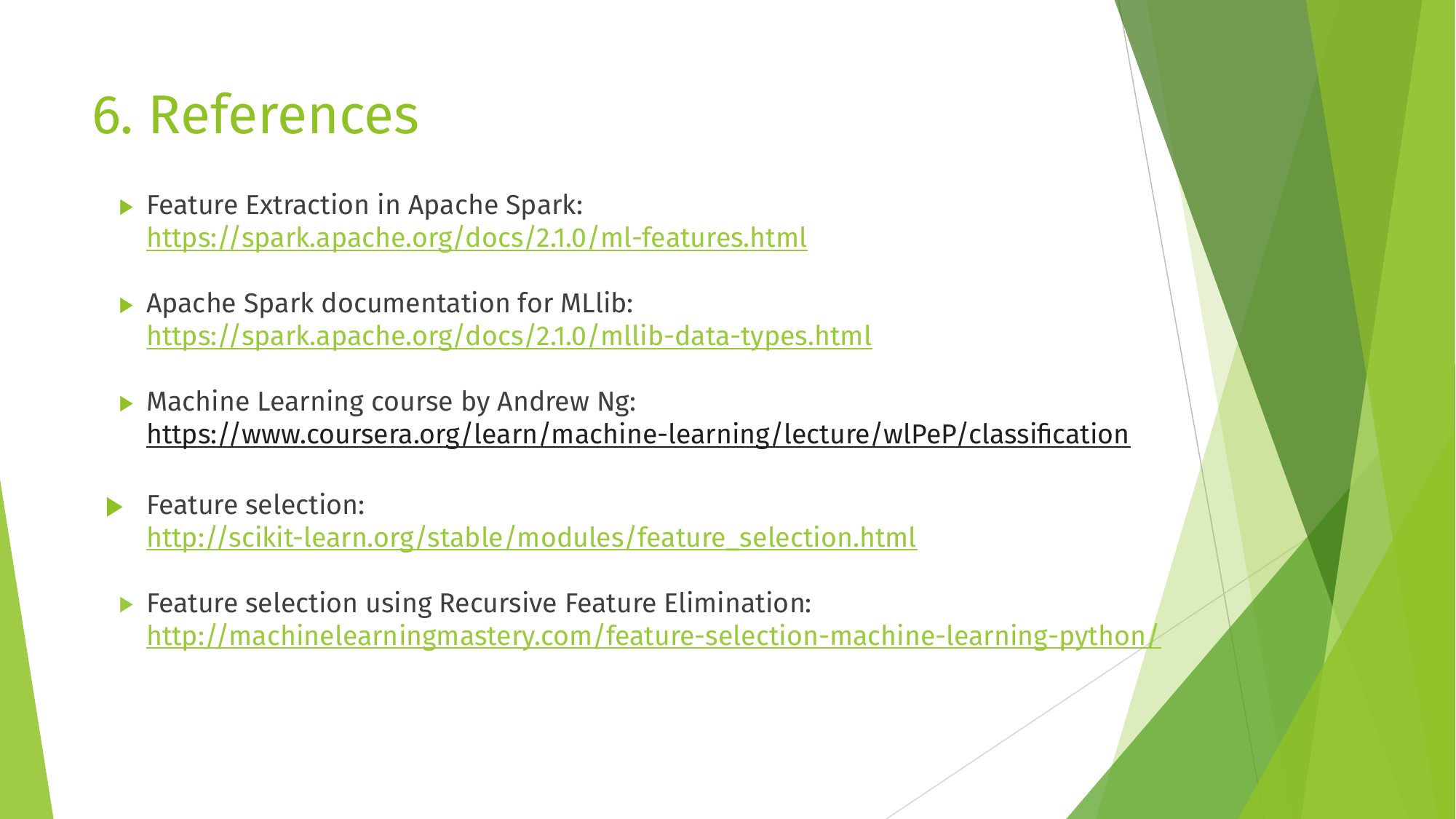

# 6. References
Feature Extraction in Apache Spark:
https://spark.apache.org/docs/2.1.0/ml-features.html
Apache Spark documentation for MLlib:
https://spark.apache.org/docs/2.1.0/mllib-data-types.html
Machine Learning course by Andrew Ng:
https://www.coursera.org/learn/machine-learning/lecture/wlPeP/classification
Feature selection:
http://scikit-learn.org/stable/modules/feature_selection.html
Feature selection using Recursive Feature Elimination:
http://machinelearningmastery.com/feature-selection-machine-learning-python/